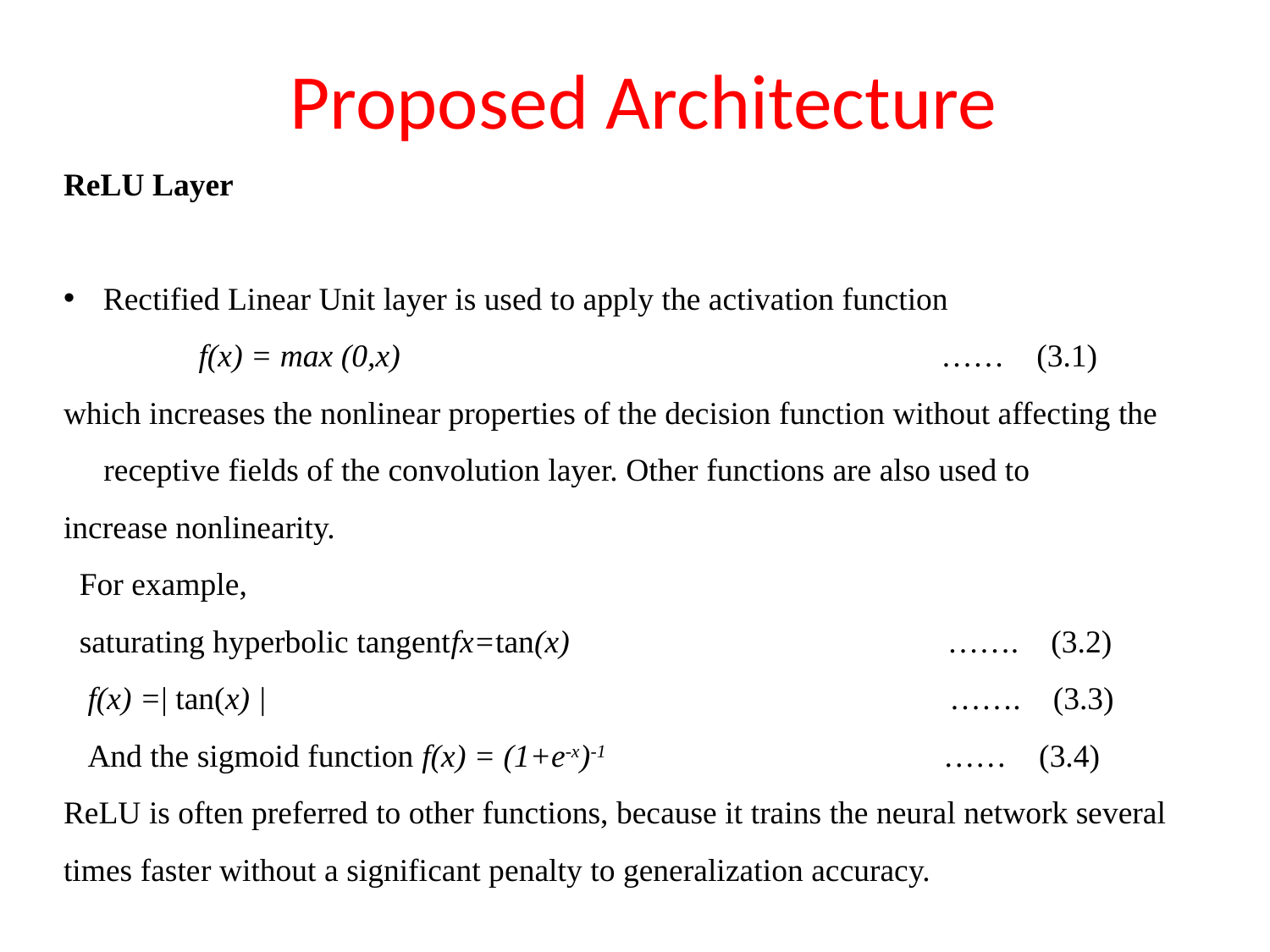

# Proposed Architecture
ReLU Layer

Rectified Linear Unit layer is used to apply the activation function
	 f(x) = max (0,x)   		                                              ……    (3.1)
which increases the nonlinear properties of the decision function without affecting the           receptive fields of the convolution layer. Other functions are also used to 	    increase nonlinearity.
  For example,
  saturating hyperbolic tangentfx=tan⁡(x)                                               …….    (3.2)
   f(x) =| tan(x) |                                                                                     …….    (3.3)
   And the sigmoid function f(x) = (1+e-x)-1                                          ……    (3.4)
ReLU is often preferred to other functions, because it trains the neural network several times faster without a significant penalty to generalization accuracy.